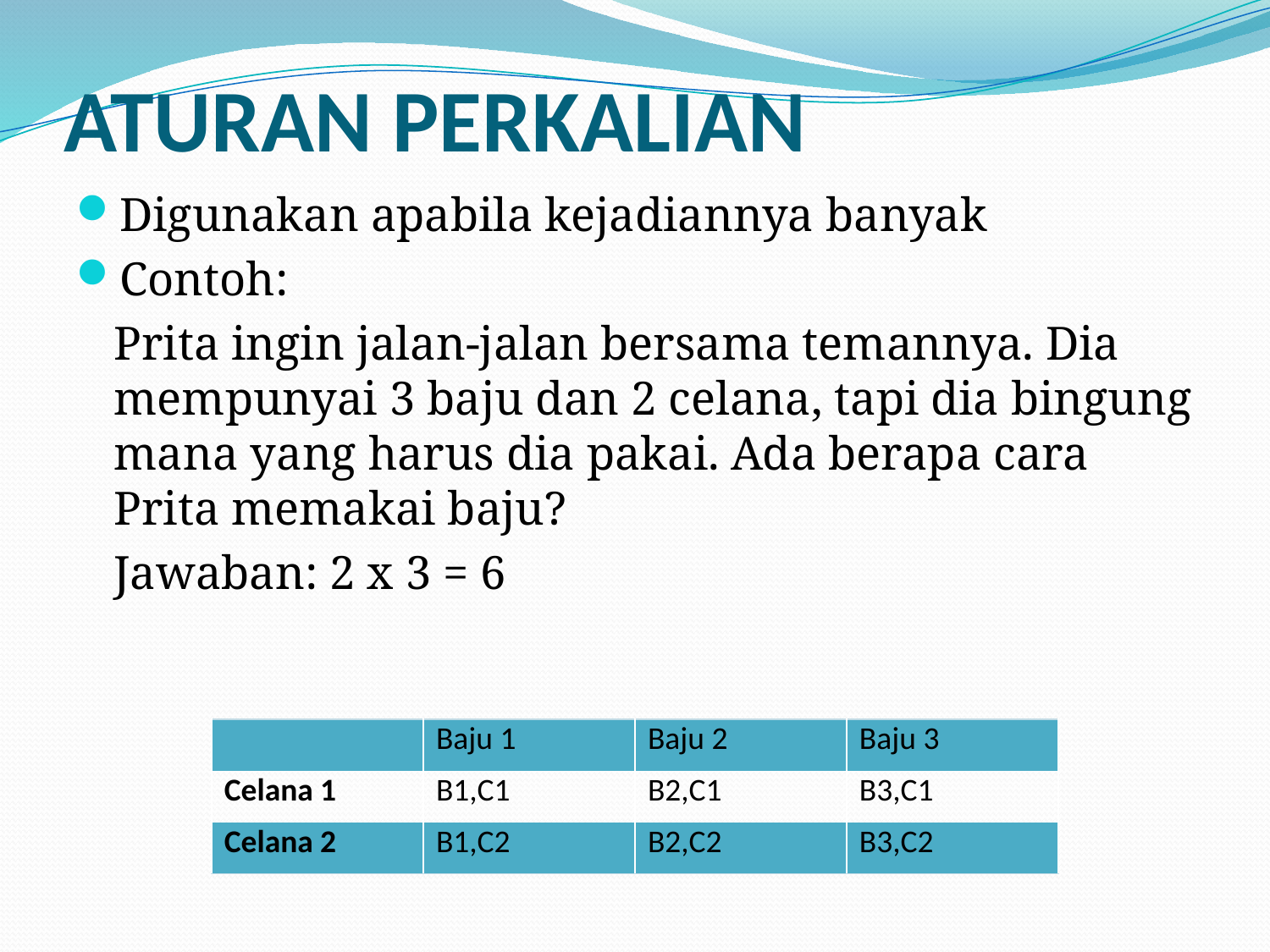

# ATURAN PERKALIAN
Digunakan apabila kejadiannya banyak
Contoh:
	Prita ingin jalan-jalan bersama temannya. Dia mempunyai 3 baju dan 2 celana, tapi dia bingung mana yang harus dia pakai. Ada berapa cara Prita memakai baju?
	Jawaban: 2 x 3 = 6

|  | Baju 1 | Baju 2 | Baju 3 |
| --- | --- | --- | --- |
| Celana 1 | B1,C1 | B2,C1 | B3,C1 |
| Celana 2 | B1,C2 | B2,C2 | B3,C2 |